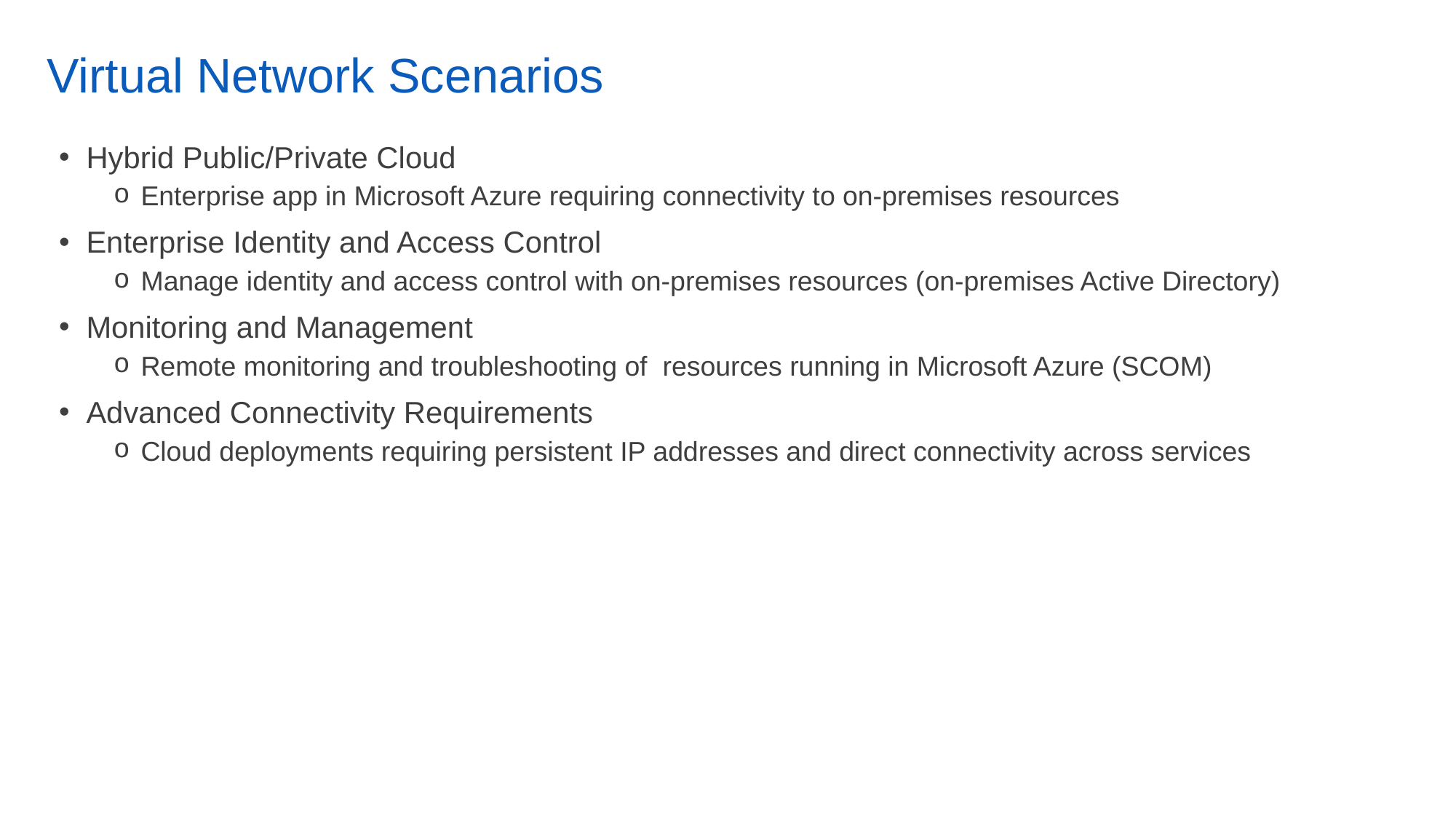

# Virtual Network Scenarios
Hybrid Public/Private Cloud
Enterprise app in Microsoft Azure requiring connectivity to on-premises resources
Enterprise Identity and Access Control
Manage identity and access control with on-premises resources (on-premises Active Directory)
Monitoring and Management
Remote monitoring and troubleshooting of  resources running in Microsoft Azure (SCOM)
Advanced Connectivity Requirements
Cloud deployments requiring persistent IP addresses and direct connectivity across services